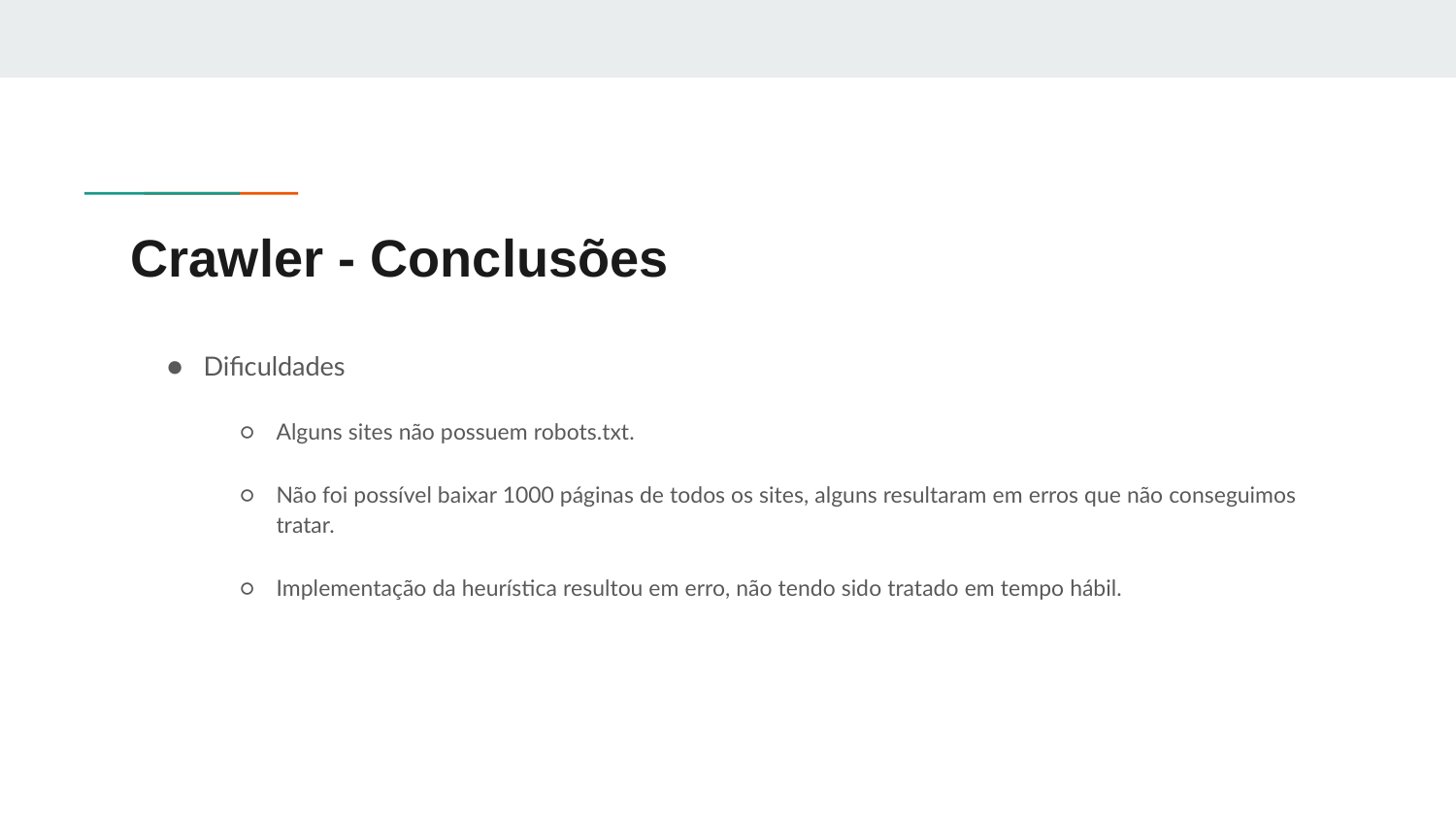

# Crawler - Conclusões
Dificuldades
Alguns sites não possuem robots.txt.
Não foi possível baixar 1000 páginas de todos os sites, alguns resultaram em erros que não conseguimos tratar.
Implementação da heurística resultou em erro, não tendo sido tratado em tempo hábil.